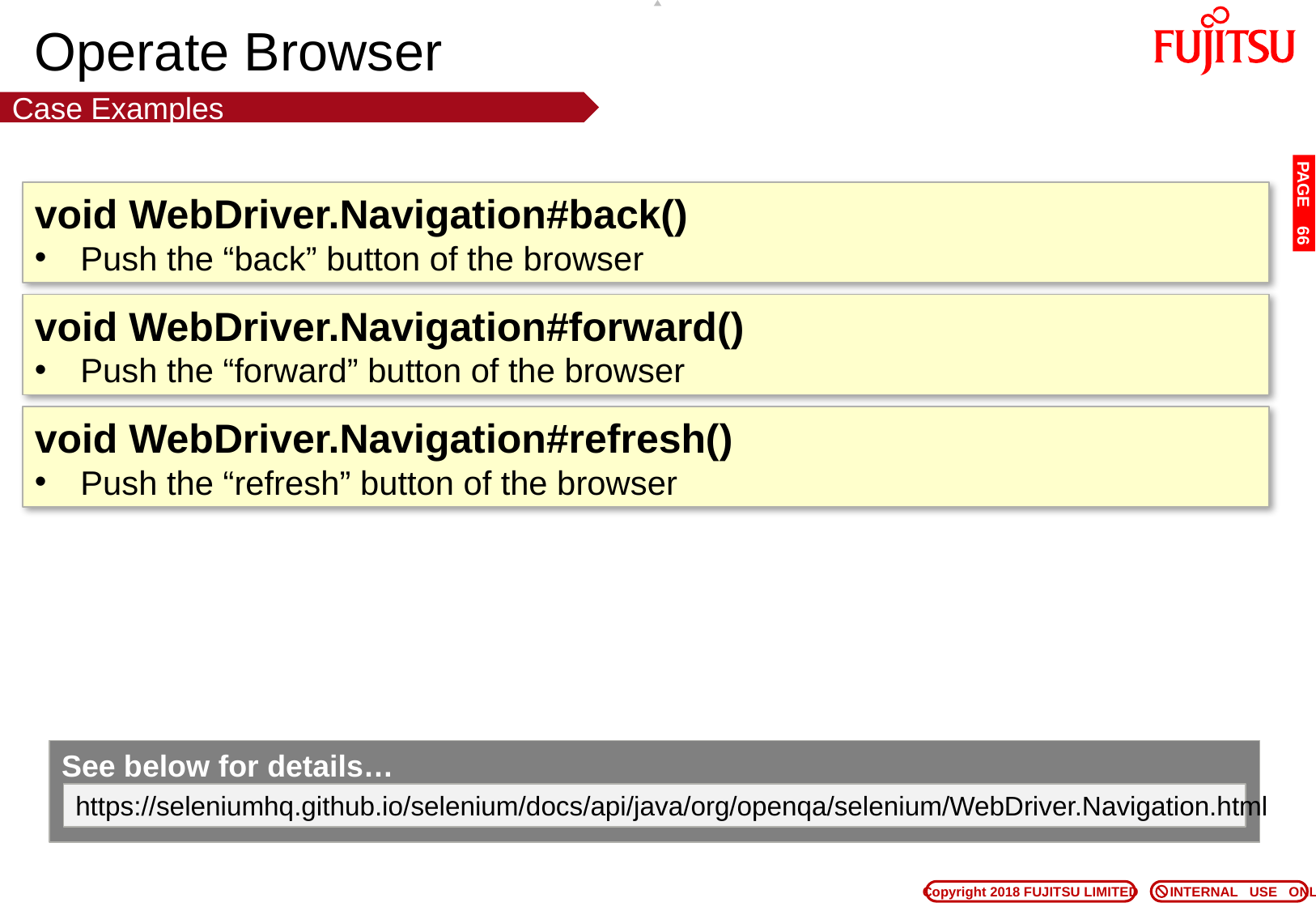

# Operate Browser
Case Examples
void WebDriver.Navigation#back()
Push the “back” button of the browser
PAGE    66
void WebDriver.Navigation#forward()
Push the “forward” button of the browser
void WebDriver.Navigation#refresh()
Push the “refresh” button of the browser
See below for details…
https://seleniumhq.github.io/selenium/docs/api/java/org/openqa/selenium/WebDriver.Navigation.html